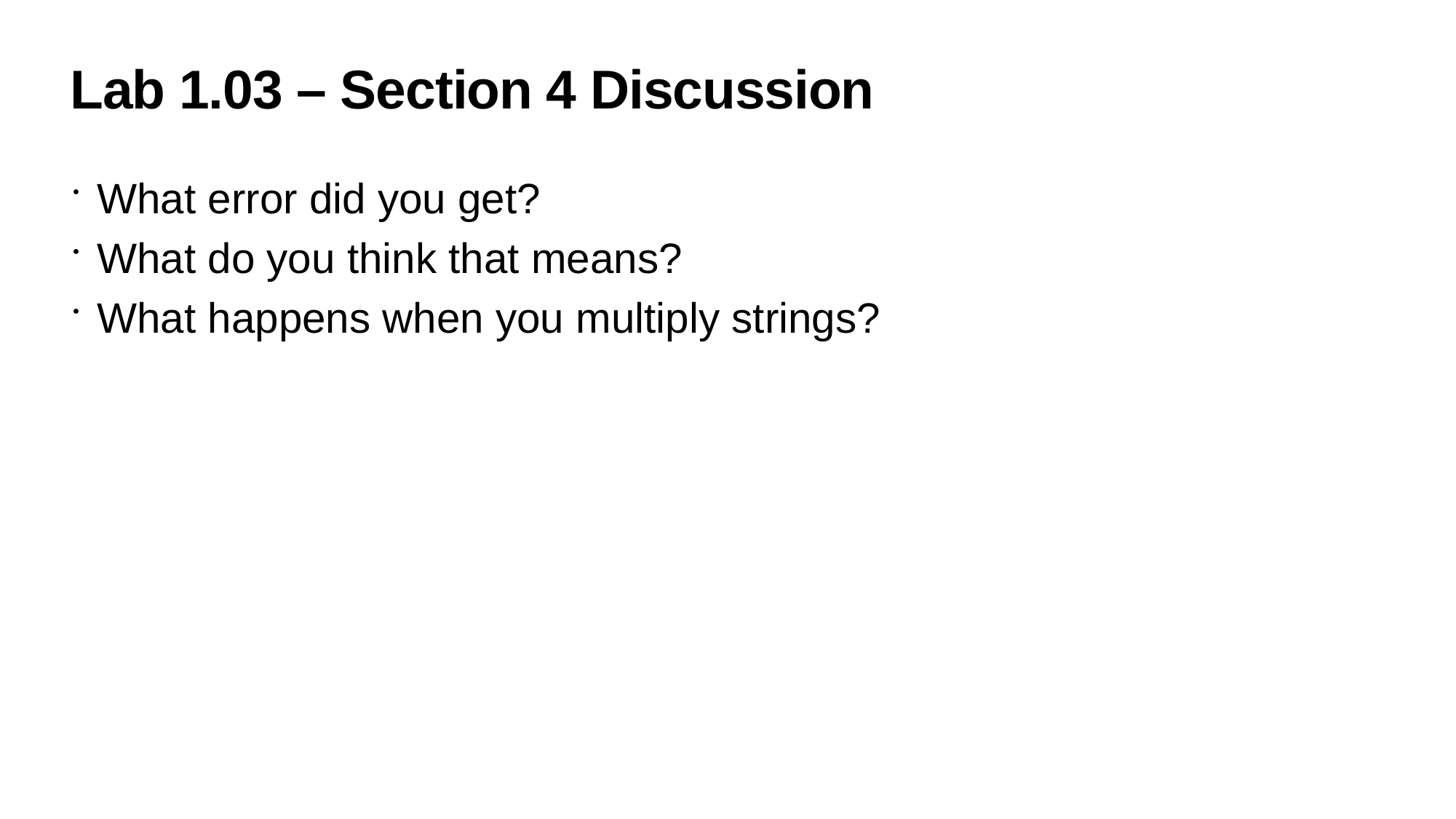

# Lab 1.03 – Section 4 Discussion
What error did you get?
What do you think that means?
What happens when you multiply strings?